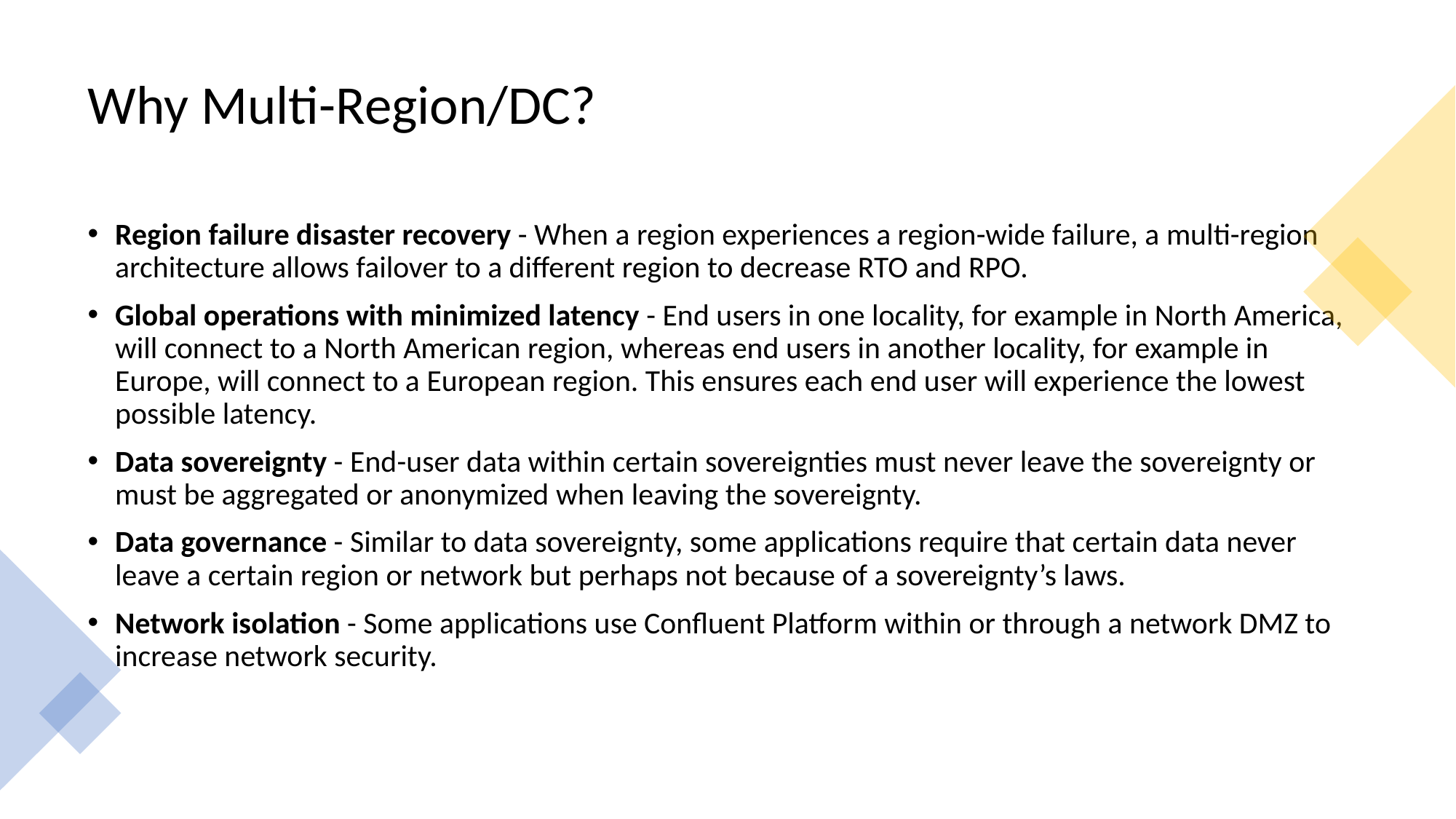

# Why Multi-Region/DC?

Region failure disaster recovery - When a region experiences a region-wide failure, a multi-region architecture allows failover to a different region to decrease RTO and RPO.
Global operations with minimized latency - End users in one locality, for example in North America, will connect to a North American region, whereas end users in another locality, for example in Europe, will connect to a European region. This ensures each end user will experience the lowest possible latency.
Data sovereignty - End-user data within certain sovereignties must never leave the sovereignty or must be aggregated or anonymized when leaving the sovereignty.
Data governance - Similar to data sovereignty, some applications require that certain data never leave a certain region or network but perhaps not because of a sovereignty’s laws.
Network isolation - Some applications use Confluent Platform within or through a network DMZ to increase network security.